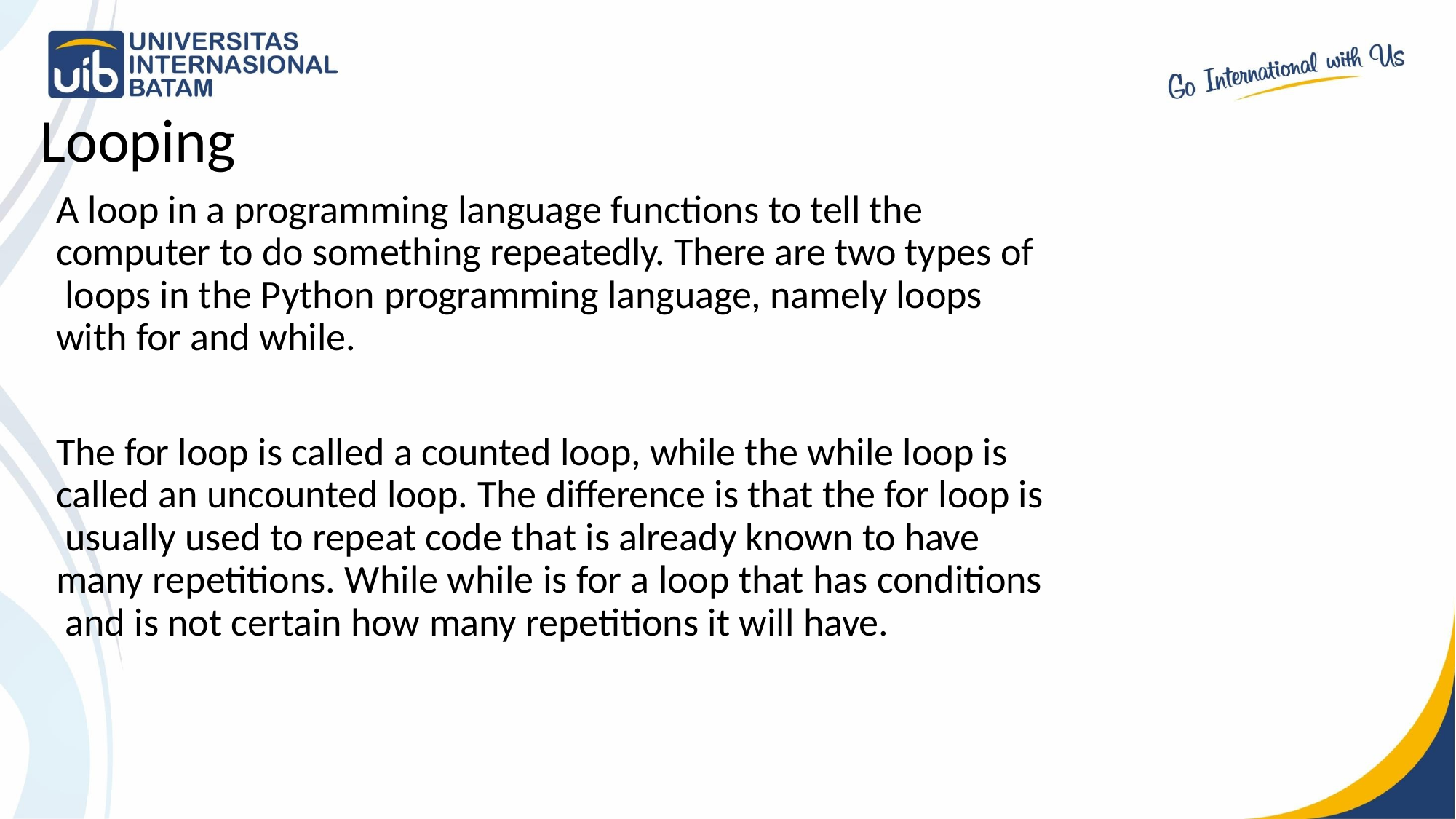

# Looping
A loop in a programming language functions to tell the  computer to do something repeatedly. There are two types of  loops in the Python programming language, namely loops  with for and while.

The for loop is called a counted loop, while the while loop is  called an uncounted loop. The difference is that the for loop is  usually used to repeat code that is already known to have  many repetitions. While while is for a loop that has conditions  and is not certain how many repetitions it will have.